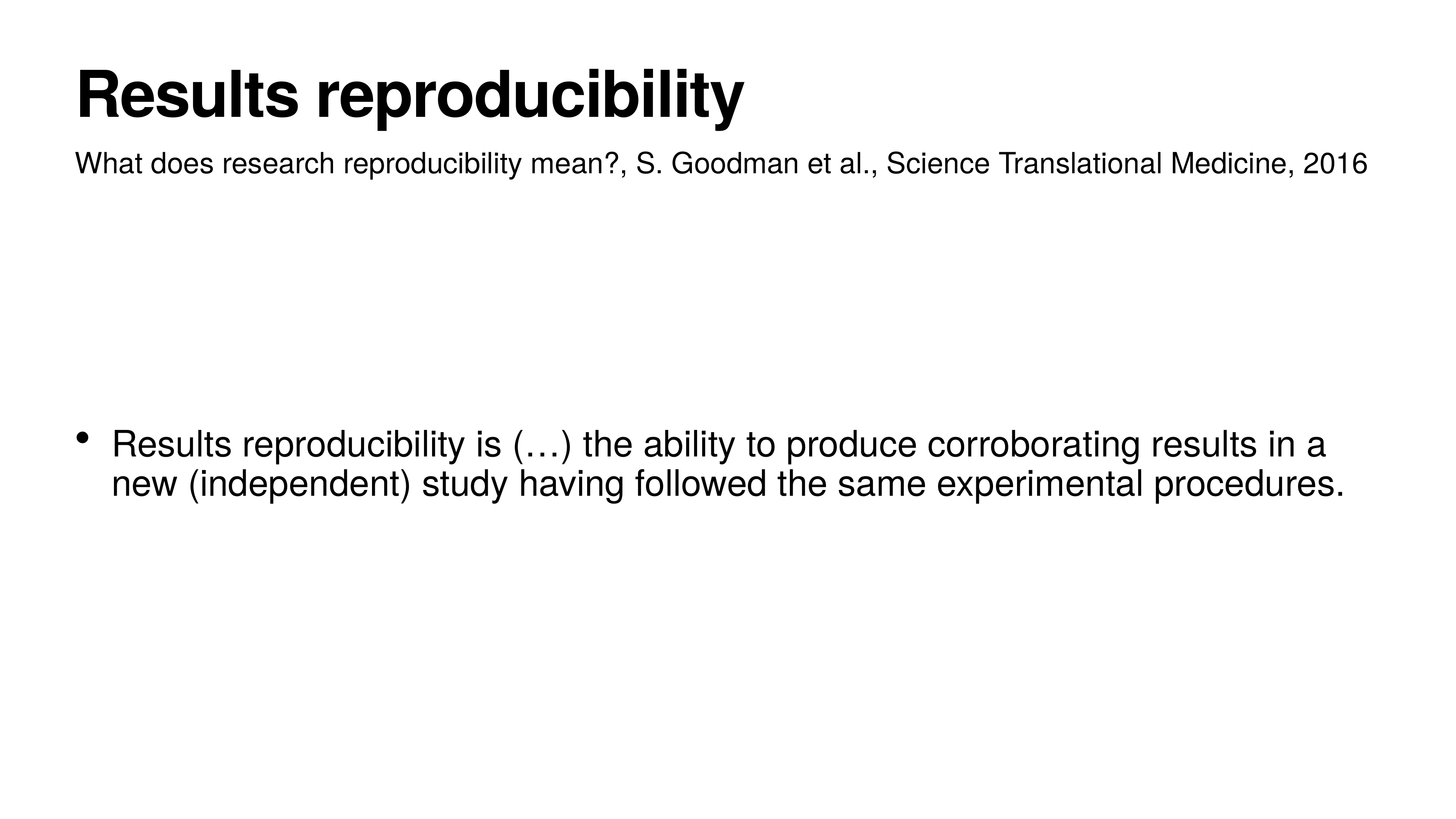

# Results reproducibility
What does research reproducibility mean?, S. Goodman et al., Science Translational Medicine, 2016

Results reproducibility is (…) the ability to produce corroborating results in a new (independent) study having followed the same experimental procedures.